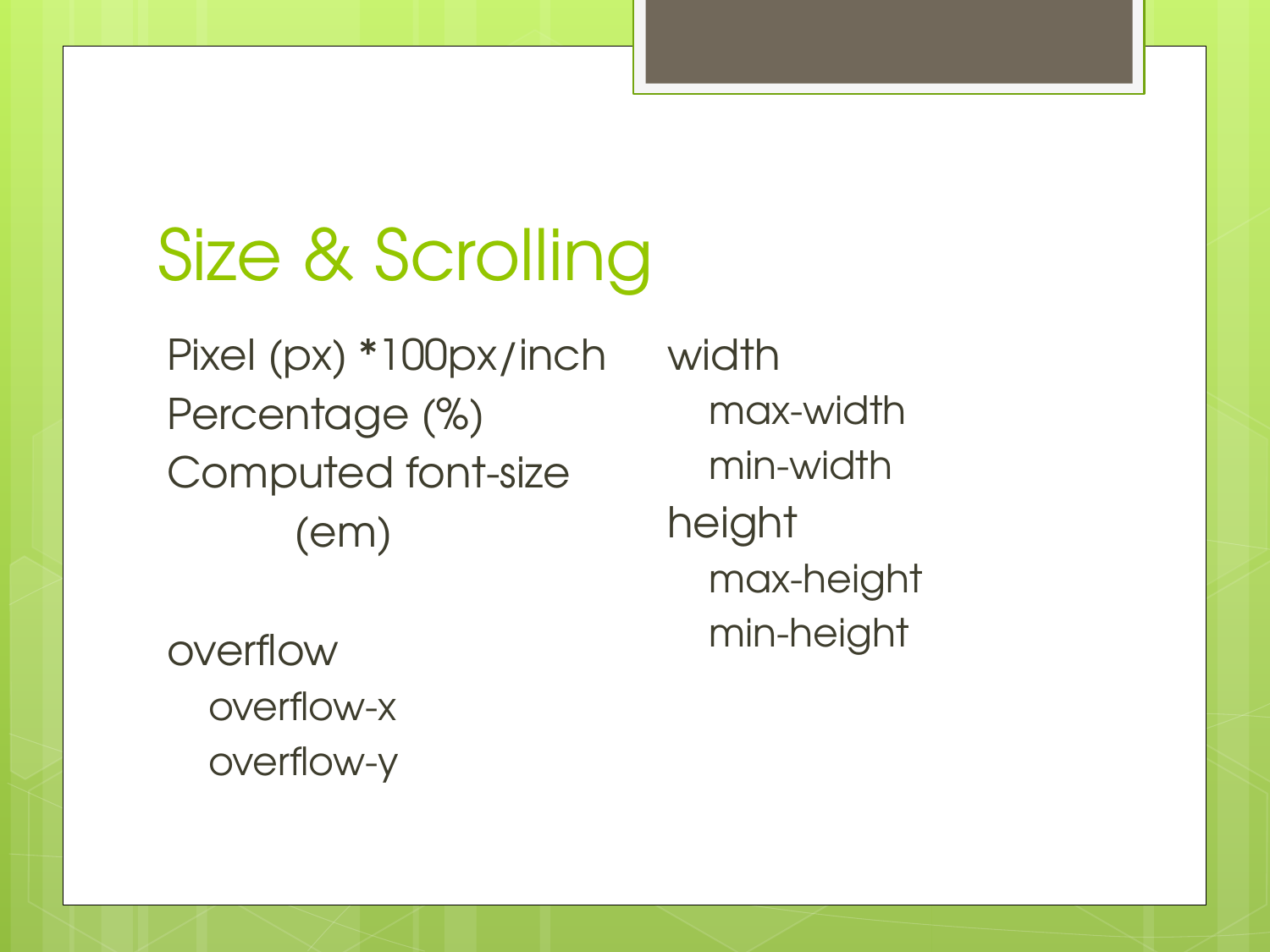

# Size & Scrolling
width
max-width
min-width
height
max-height
min-height

Pixel (px) *100px/inch
Percentage (%)
Computed font-size
	(em)

overflow
overflow-x
overflow-y